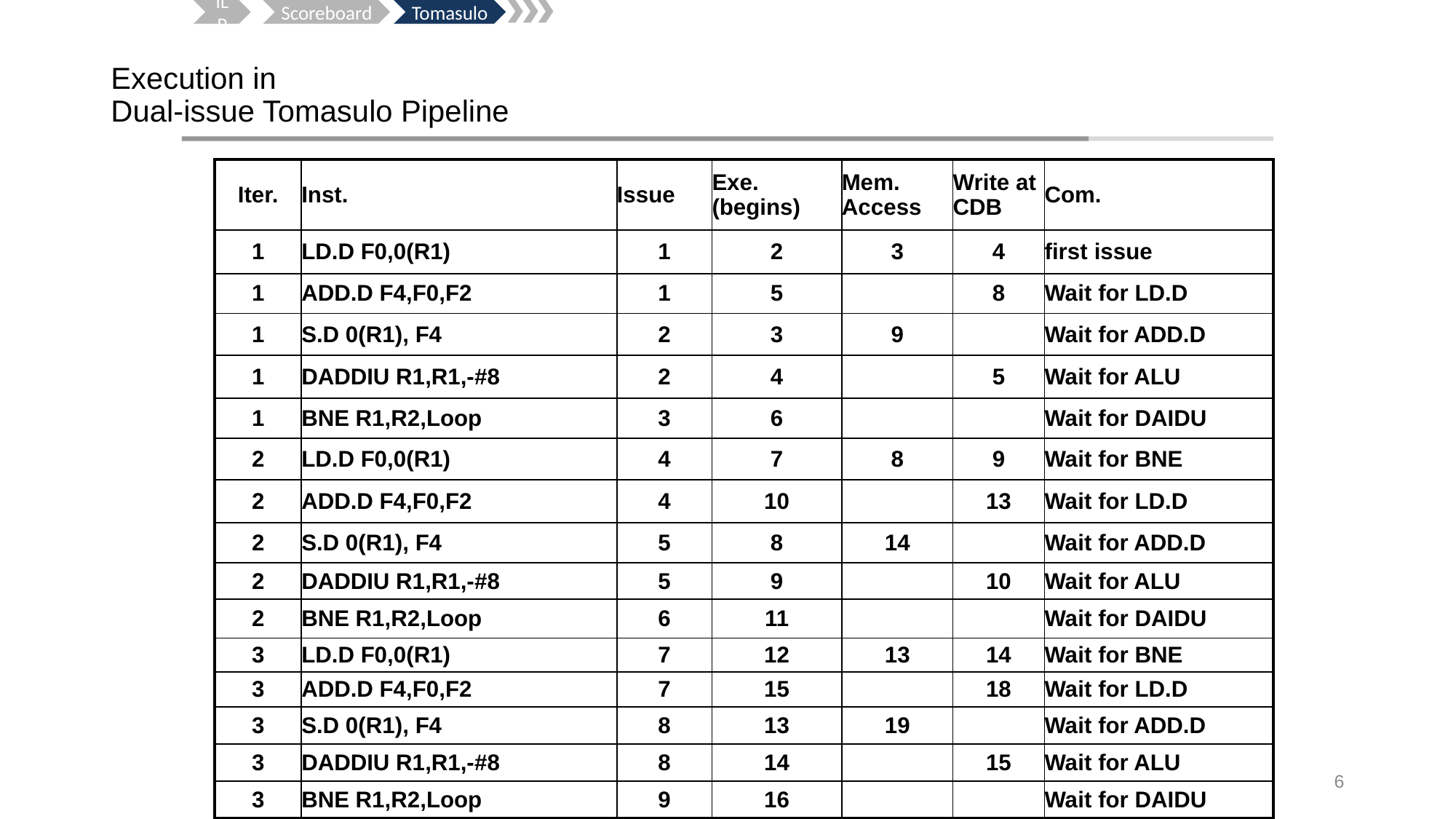

ILP
Scoreboard
Tomasulo
# Execution in Dual-issue Tomasulo Pipeline

| Iter. | Inst. | Issue | Exe. (begins) | Mem. Access | Write at CDB | Com. |
| --- | --- | --- | --- | --- | --- | --- |
| 1 | LD.D F0,0(R1) | 1 | 2 | 3 | 4 | first issue |
| 1 | ADD.D F4,F0,F2 | 1 | 5 |  | 8 | Wait for LD.D |
| 1 | S.D 0(R1), F4 | 2 | 3 | 9 |  | Wait for ADD.D |
| 1 | DADDIU R1,R1,-#8 | 2 | 4 |  | 5 | Wait for ALU |
| 1 | BNE R1,R2,Loop | 3 | 6 |  |  | Wait for DAIDU |
| 2 | LD.D F0,0(R1) | 4 | 7 | 8 | 9 | Wait for BNE |
| 2 | ADD.D F4,F0,F2 | 4 | 10 |  | 13 | Wait for LD.D |
| 2 | S.D 0(R1), F4 | 5 | 8 | 14 |  | Wait for ADD.D |
| 2 | DADDIU R1,R1,-#8 | 5 | 9 |  | 10 | Wait for ALU |
| 2 | BNE R1,R2,Loop | 6 | 11 |  |  | Wait for DAIDU |
| 3 | LD.D F0,0(R1) | 7 | 12 | 13 | 14 | Wait for BNE |
| 3 | ADD.D F4,F0,F2 | 7 | 15 |  | 18 | Wait for LD.D |
| 3 | S.D 0(R1), F4 | 8 | 13 | 19 |  | Wait for ADD.D |
| 3 | DADDIU R1,R1,-#8 | 8 | 14 |  | 15 | Wait for ALU |
| 3 | BNE R1,R2,Loop | 9 | 16 |  |  | Wait for DAIDU |
6